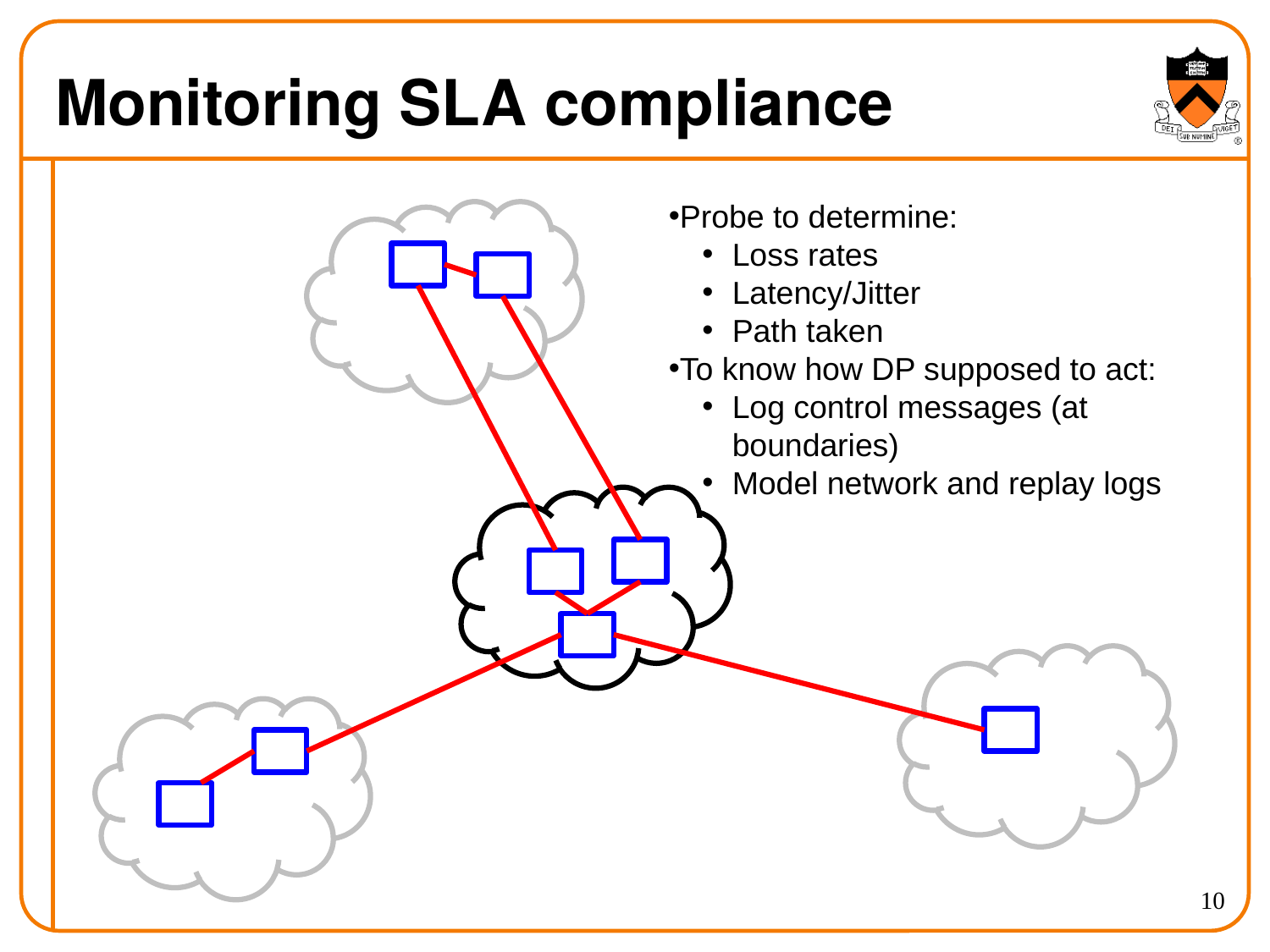

# Monitoring SLA compliance
Probe to determine:
Loss rates
Latency/Jitter
Path taken
To know how DP supposed to act:
Log control messages (at boundaries)
Model network and replay logs

10